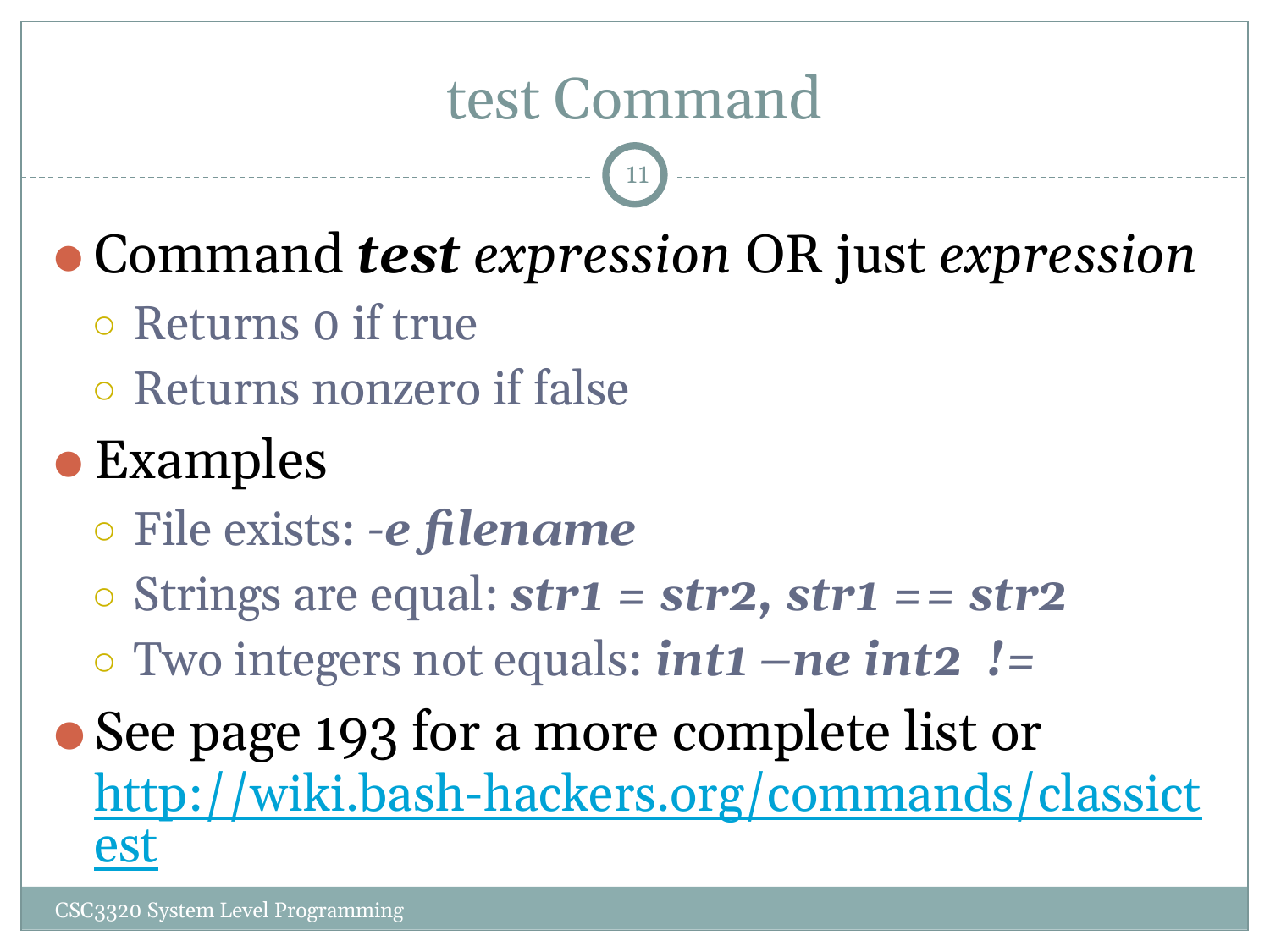

# test Command
11
Command test expression OR just expression
Returns 0 if true
Returns nonzero if false
Examples
File exists: -e filename
Strings are equal: str1 = str2, str1 == str2
Two integers not equals: int1 –ne int2  !=
See page 193 for a more complete list or  http://wiki.bash-hackers.org/commands/classictest

CSC3320 System Level Programming